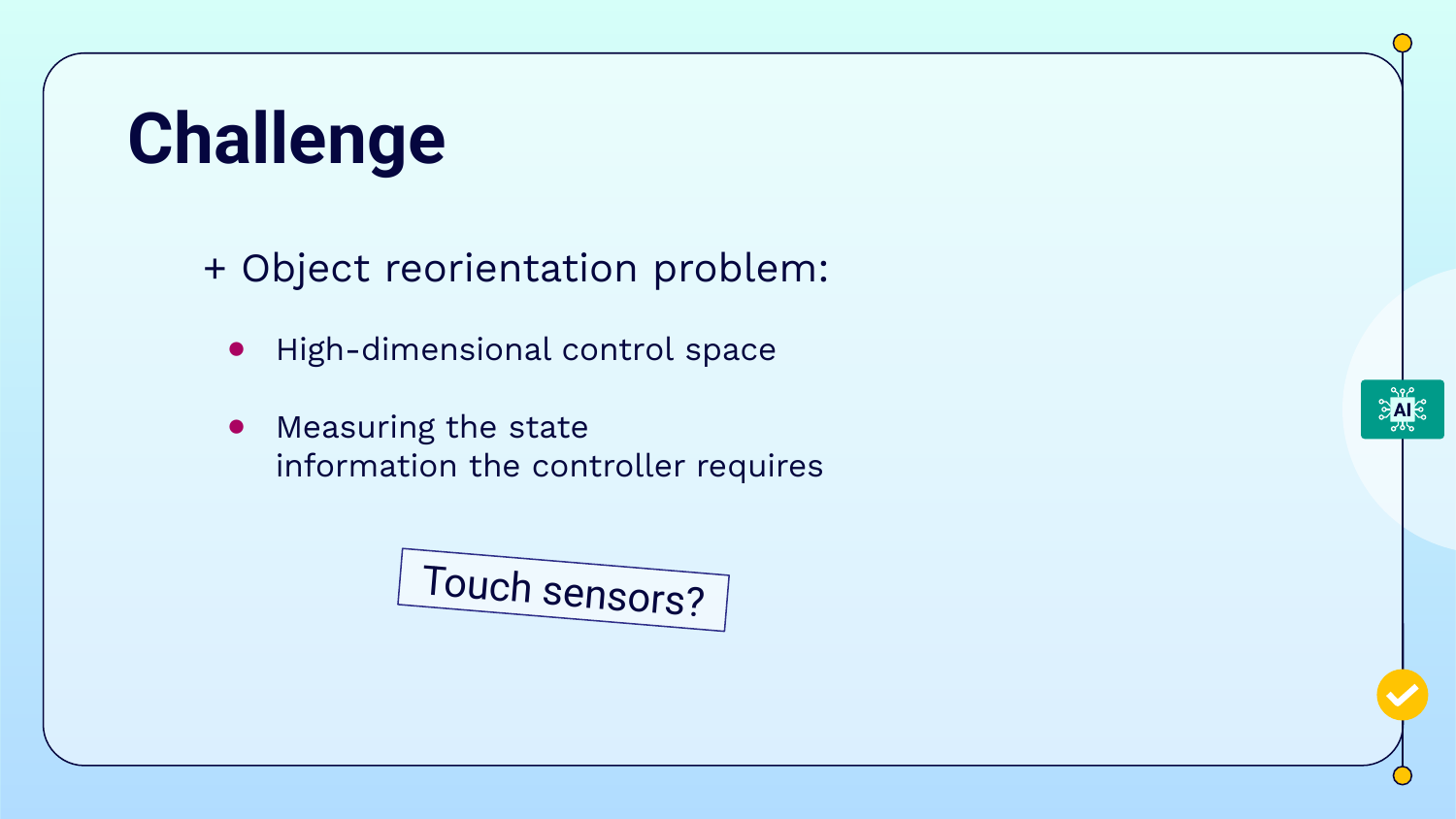

Challenge
+ Object reorientation problem:

High-dimensional control space

Measuring the state information the controller requires

Touch sensors?